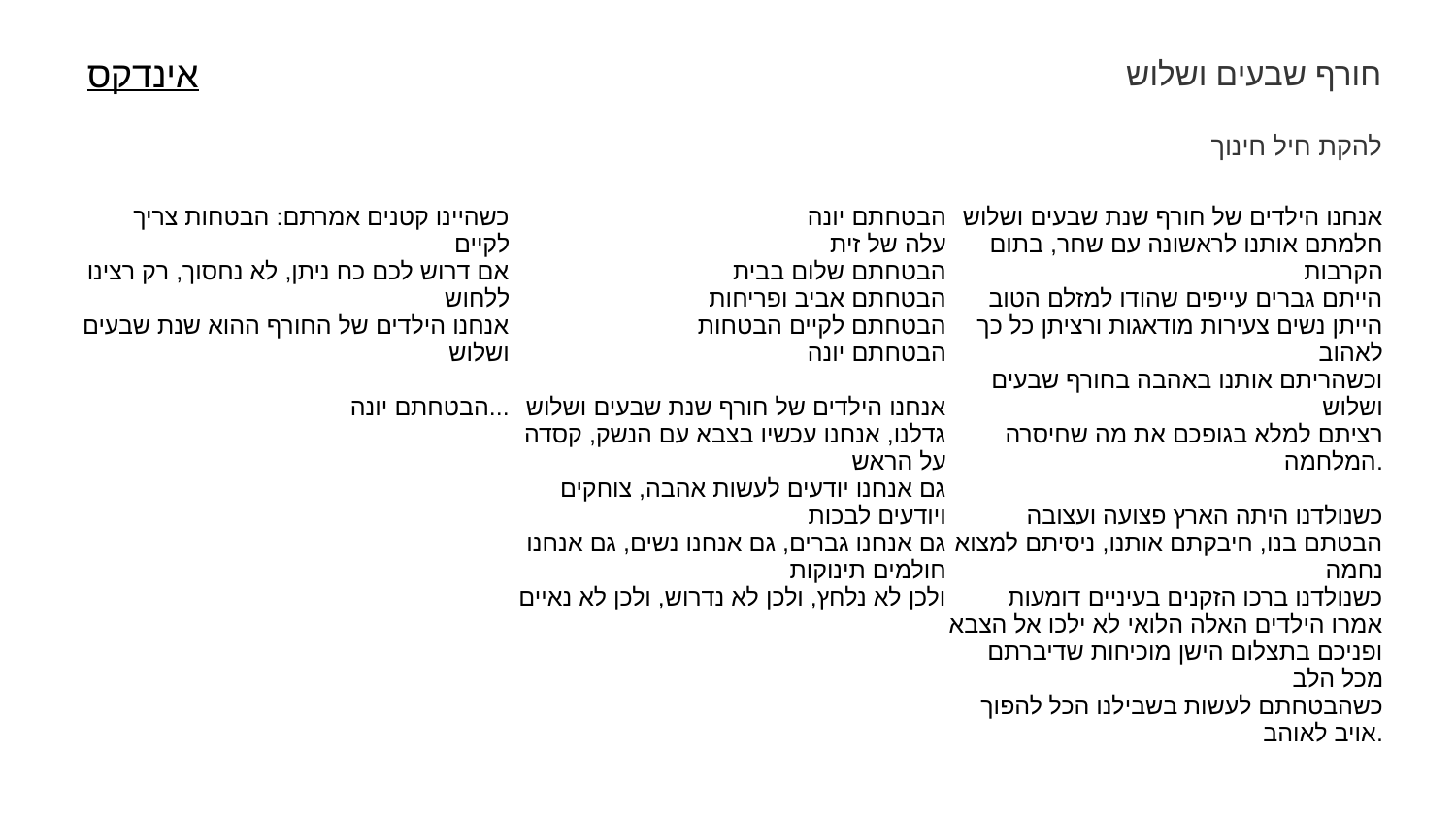

חורף שבעים ושלוש
אינדקס
להקת חיל חינוך
| כשהיינו קטנים אמרתם: הבטחות צריך לקיים אם דרוש לכם כח ניתן, לא נחסוך, רק רצינו ללחוש אנחנו הילדים של החורף ההוא שנת שבעים ושלוש הבטחתם יונה... | הבטחתם יונה עלה של זית הבטחתם שלום בבית הבטחתם אביב ופריחות הבטחתם לקיים הבטחות הבטחתם יונה אנחנו הילדים של חורף שנת שבעים ושלוש גדלנו, אנחנו עכשיו בצבא עם הנשק, קסדה על הראש גם אנחנו יודעים לעשות אהבה, צוחקים ויודעים לבכות גם אנחנו גברים, גם אנחנו נשים, גם אנחנו חולמים תינוקות ולכן לא נלחץ, ולכן לא נדרוש, ולכן לא נאיים | אנחנו הילדים של חורף שנת שבעים ושלוש חלמתם אותנו לראשונה עם שחר, בתום הקרבות הייתם גברים עייפים שהודו למזלם הטוב הייתן נשים צעירות מודאגות ורציתן כל כך לאהוב וכשהריתם אותנו באהבה בחורף שבעים ושלוש רציתם למלא בגופכם את מה שחיסרה המלחמה. כשנולדנו היתה הארץ פצועה ועצובה הבטתם בנו, חיבקתם אותנו, ניסיתם למצוא נחמה כשנולדנו ברכו הזקנים בעיניים דומעות אמרו הילדים האלה הלואי לא ילכו אל הצבא ופניכם בתצלום הישן מוכיחות שדיברתם מכל הלב כשהבטחתם לעשות בשבילנו הכל להפוך אויב לאוהב. |
| --- | --- | --- |